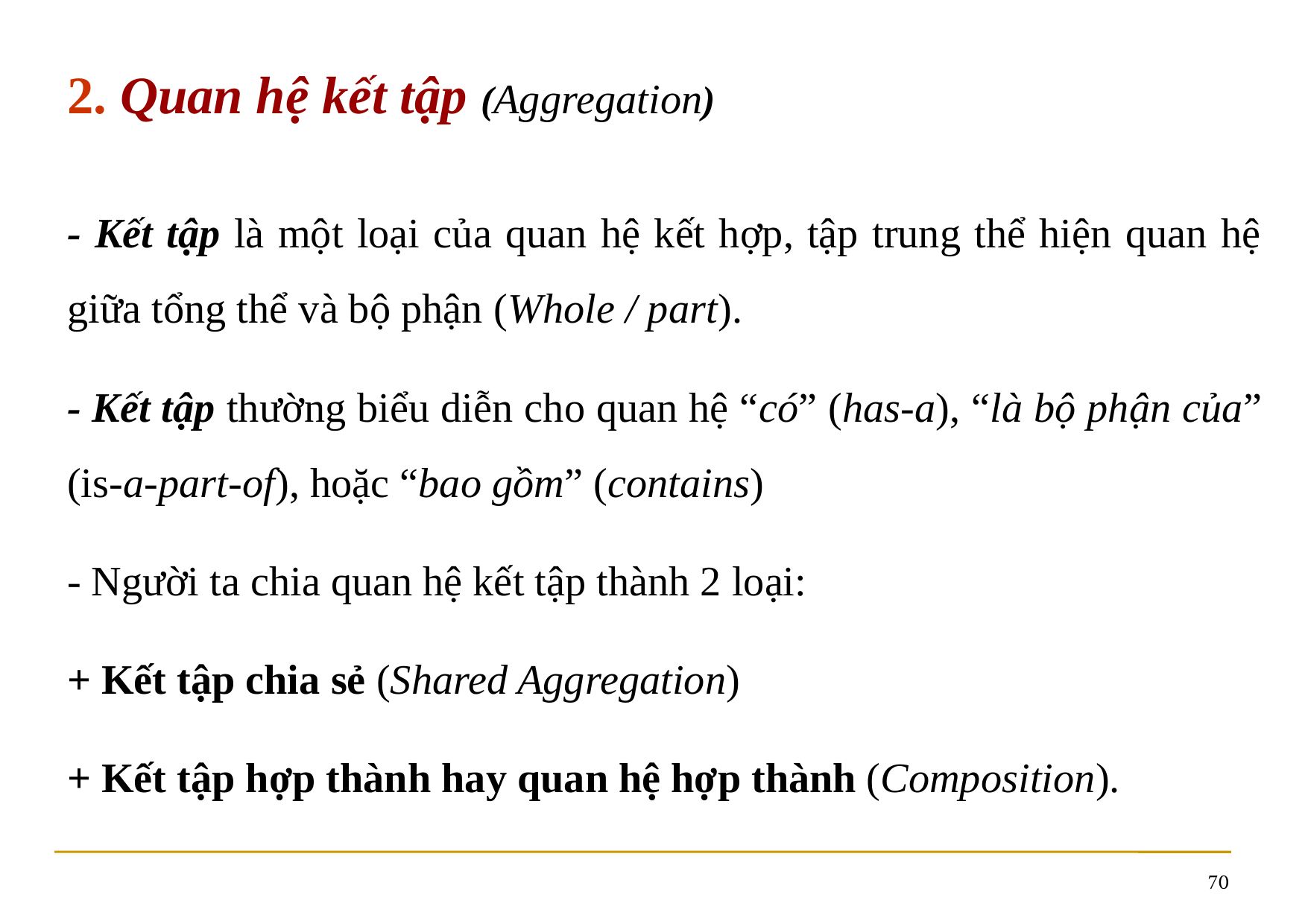

2. Quan hệ kết tập (Aggregation)

- Kết tập là một loại của quan hệ kết hợp, tập trung thể hiện quan hệ giữa tổng thể và bộ phận (Whole / part).
- Kết tập thường biểu diễn cho quan hệ “có” (has-a), “là bộ phận của” (is-a-part-of), hoặc “bao gồm” (contains)
- Người ta chia quan hệ kết tập thành 2 loại:
+ Kết tập chia sẻ (Shared Aggregation)
+ Kết tập hợp thành hay quan hệ hợp thành (Composition).

70